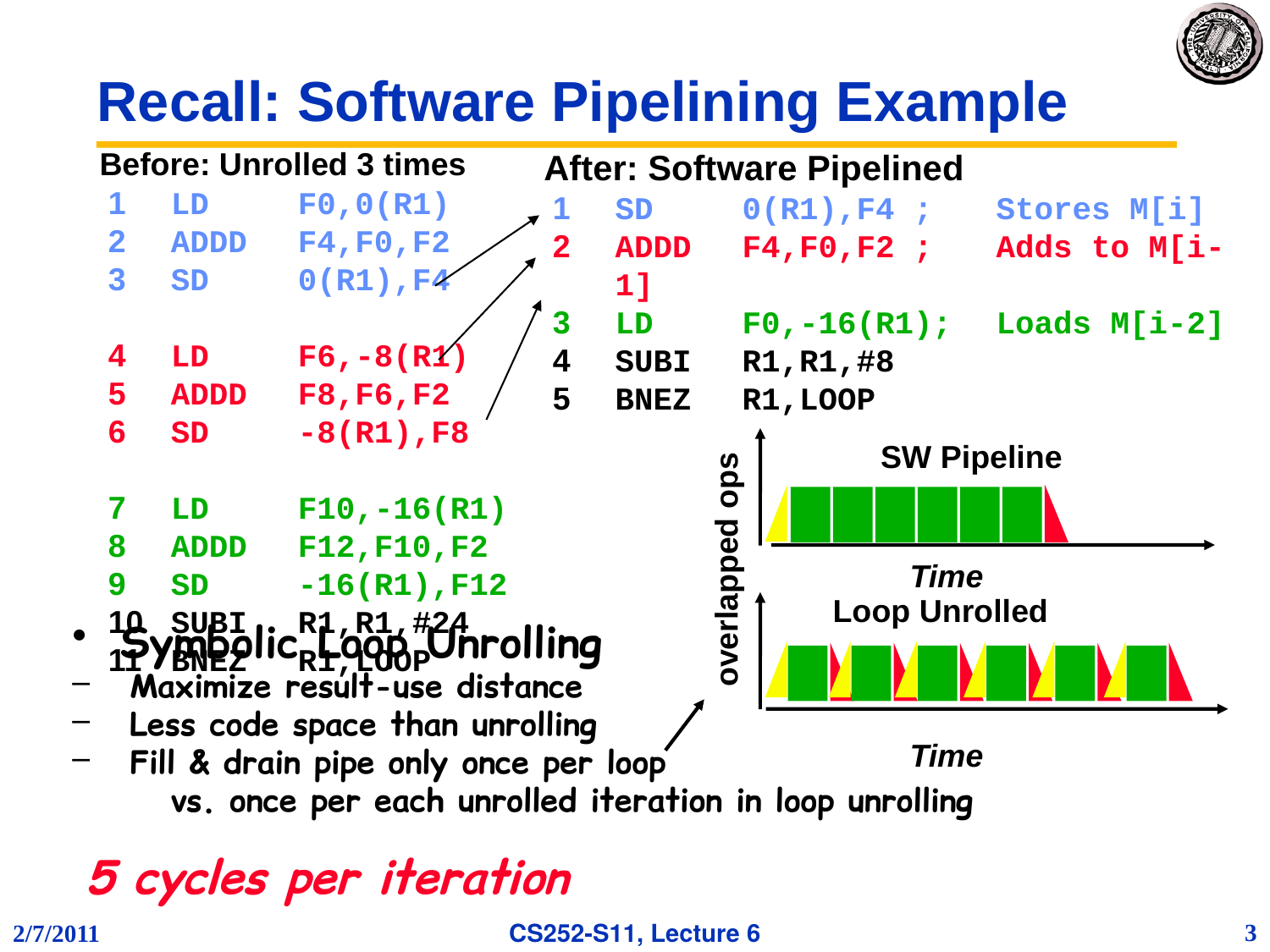

# Recall: Software Pipelining Example
Before: Unrolled 3 times
 1 	LD	F0,0(R1)
 2	ADDD	F4,F0,F2
 3	SD	0(R1),F4
 4	LD	F6,-8(R1)
 5	ADDD	F8,F6,F2
 6	SD	-8(R1),F8
 7	LD	F10,-16(R1)
 8	ADDD	F12,F10,F2
 9	SD	-16(R1),F12
 10	SUBI	R1,R1,#24
 11	BNEZ	R1,LOOP
After: Software Pipelined
 1	SD	0(R1),F4 ;	Stores M[i]
 2	ADDD	F4,F0,F2 ;	Adds to M[i-1]
 3	LD	F0,-16(R1);	Loads M[i-2]
 4	SUBI	R1,R1,#8
 5	BNEZ	R1,LOOP

SW Pipeline

overlapped ops

Time
Loop Unrolled

 Symbolic Loop Unrolling
  Maximize result-use distance
  Less code space than unrolling
  Fill & drain pipe only once per loop
     vs. once per each unrolled iteration in loop unrolling

Time
5 cycles per iteration
3
2/7/2011
CS252-S11, Lecture 6